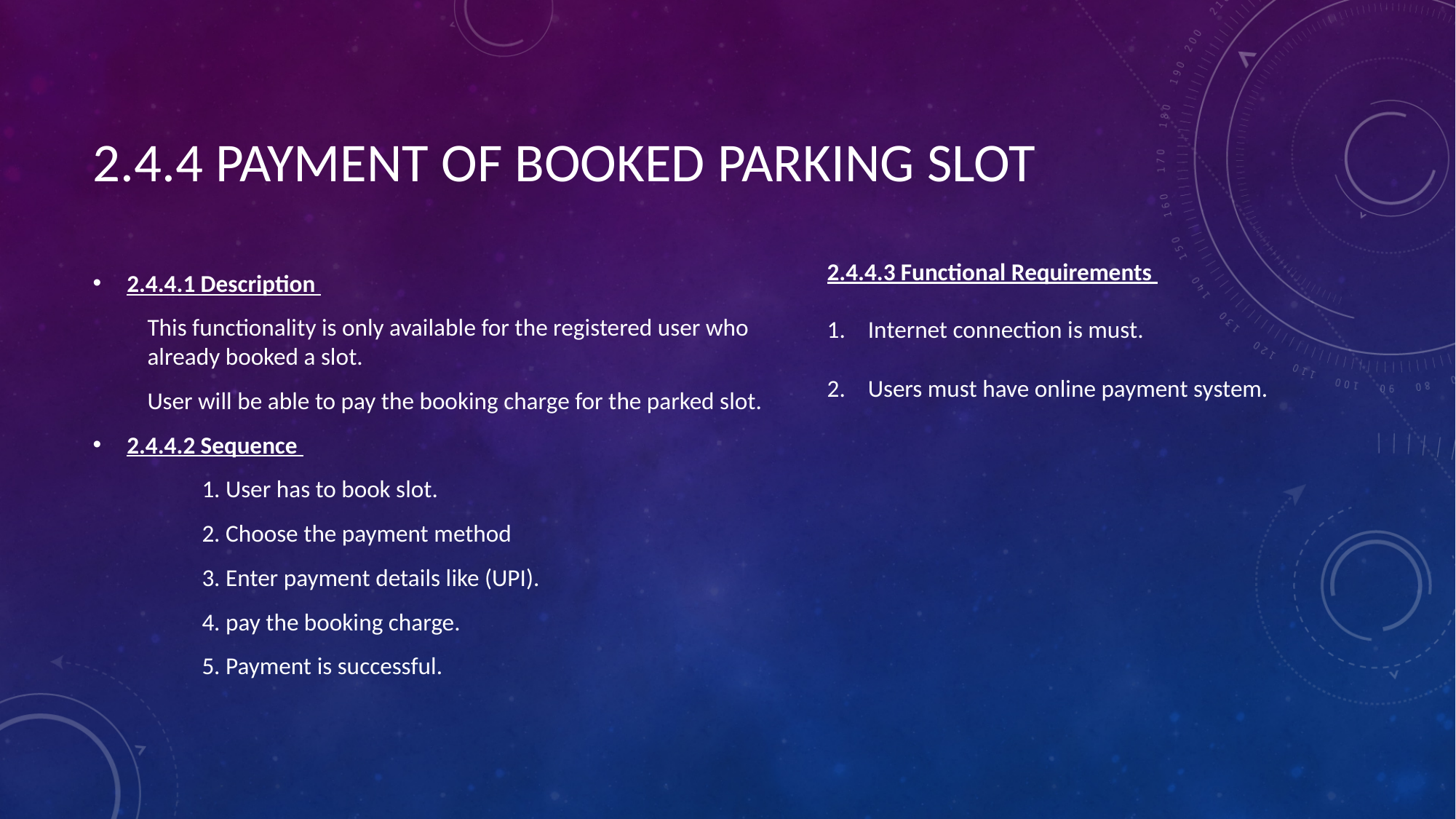

# 2.4.4 PAYMENT OF BOOKED PARKING SLOT

2.4.4.3 Functional Requirements

Internet connection is must.

Users must have online payment system.
2.4.4.1 Description
This functionality is only available for the registered user who already booked a slot.
User will be able to pay the booking charge for the parked slot.
2.4.4.2 Sequence
	1. User has to book slot.
	2. Choose the payment method
	3. Enter payment details like (UPI).
	4. pay the booking charge.
	5. Payment is successful.